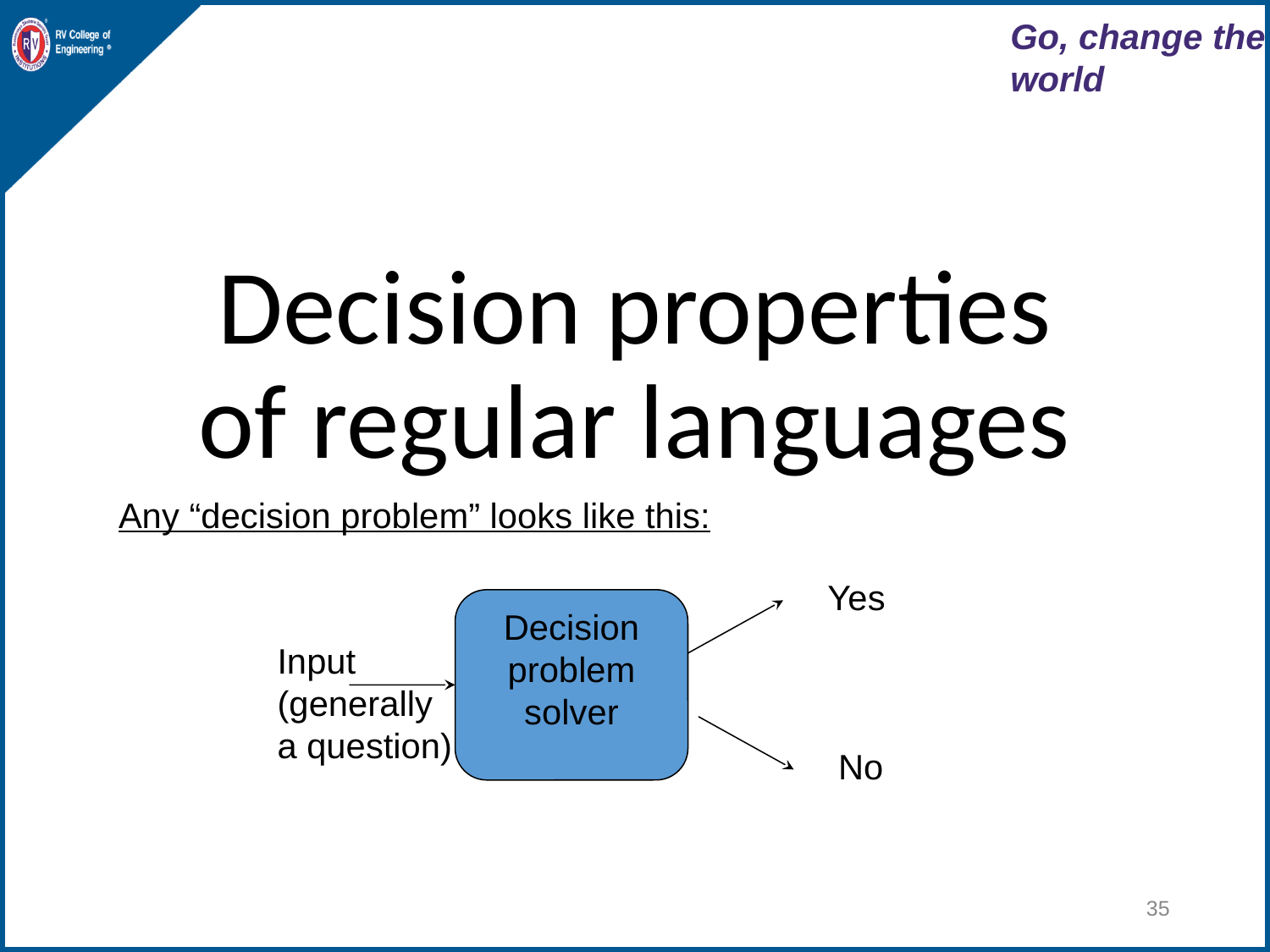

# Decision properties of regular languages
Any “decision problem” looks like this:
Yes
Decision problem solver
Input
(generally
a question)
No
35